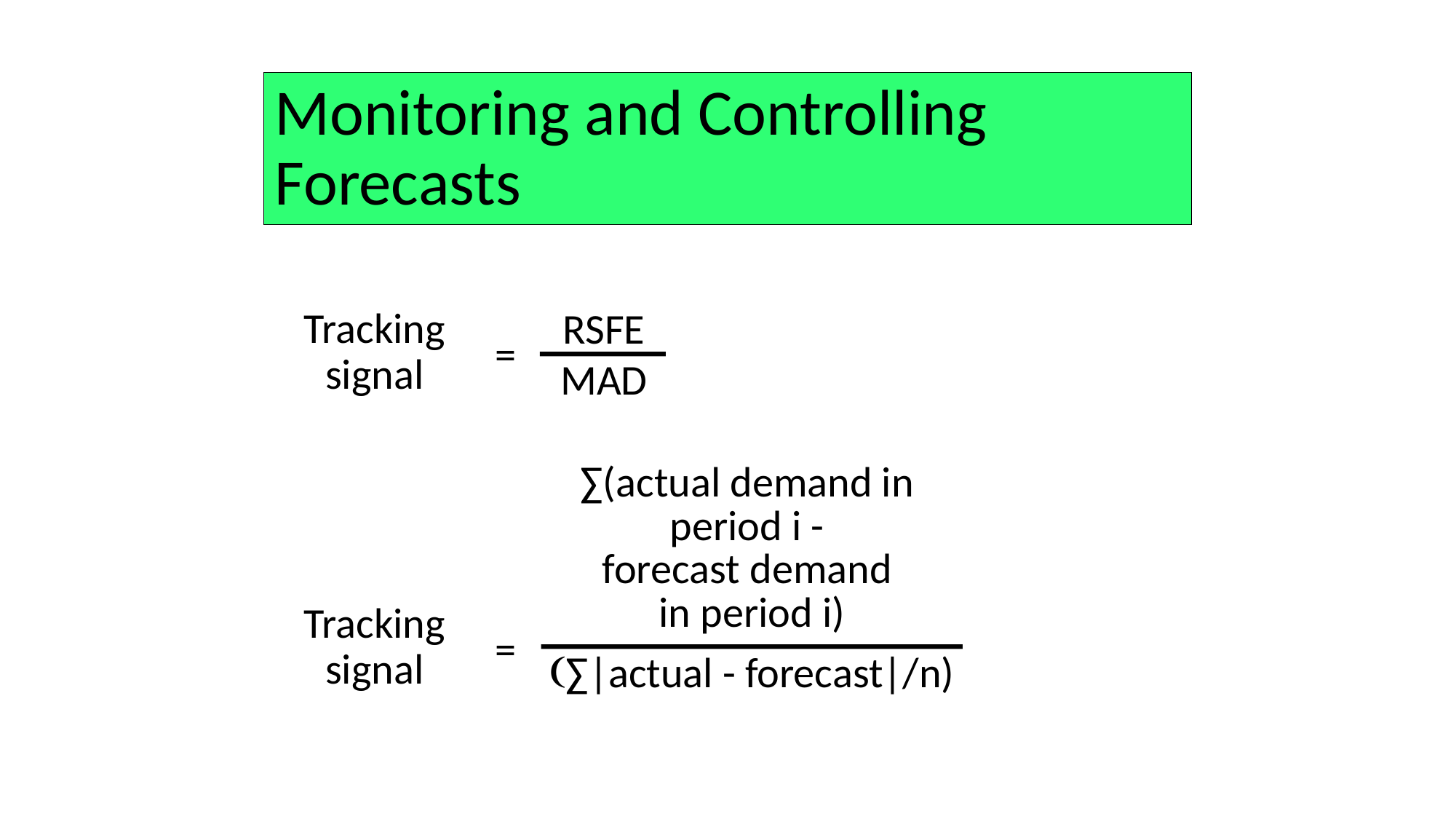

# Monitoring and Controlling Forecasts
RSFE
MAD
Tracking signal
=

∑(actual demand in
period i -
forecast demand
in period i)
(∑|actual - forecast|/n)
Tracking signal
=